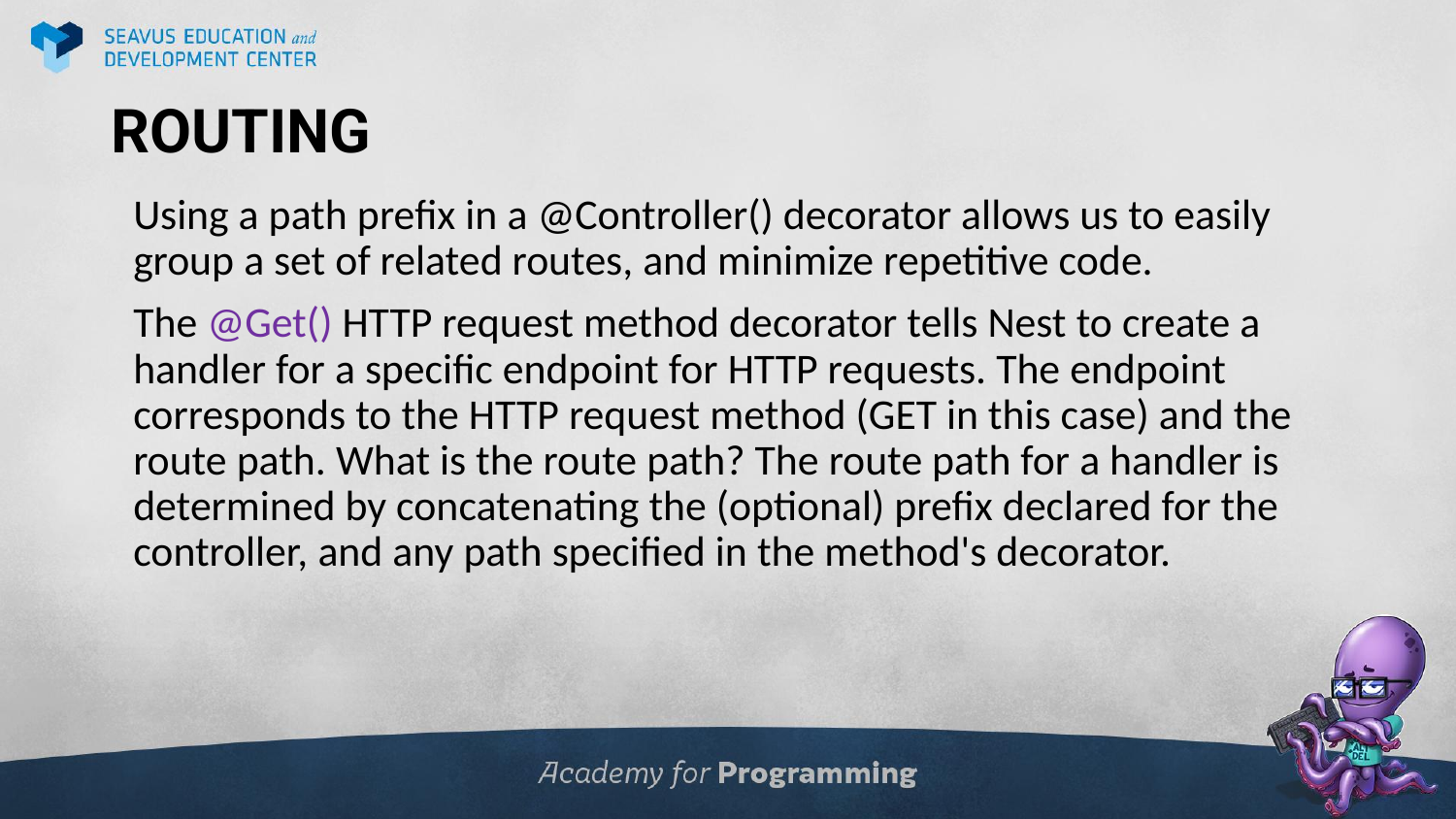

# ROUTING
Using a path prefix in a @Controller() decorator allows us to easily group a set of related routes, and minimize repetitive code.
The @Get() HTTP request method decorator tells Nest to create a handler for a specific endpoint for HTTP requests. The endpoint corresponds to the HTTP request method (GET in this case) and the route path. What is the route path? The route path for a handler is determined by concatenating the (optional) prefix declared for the controller, and any path specified in the method's decorator.